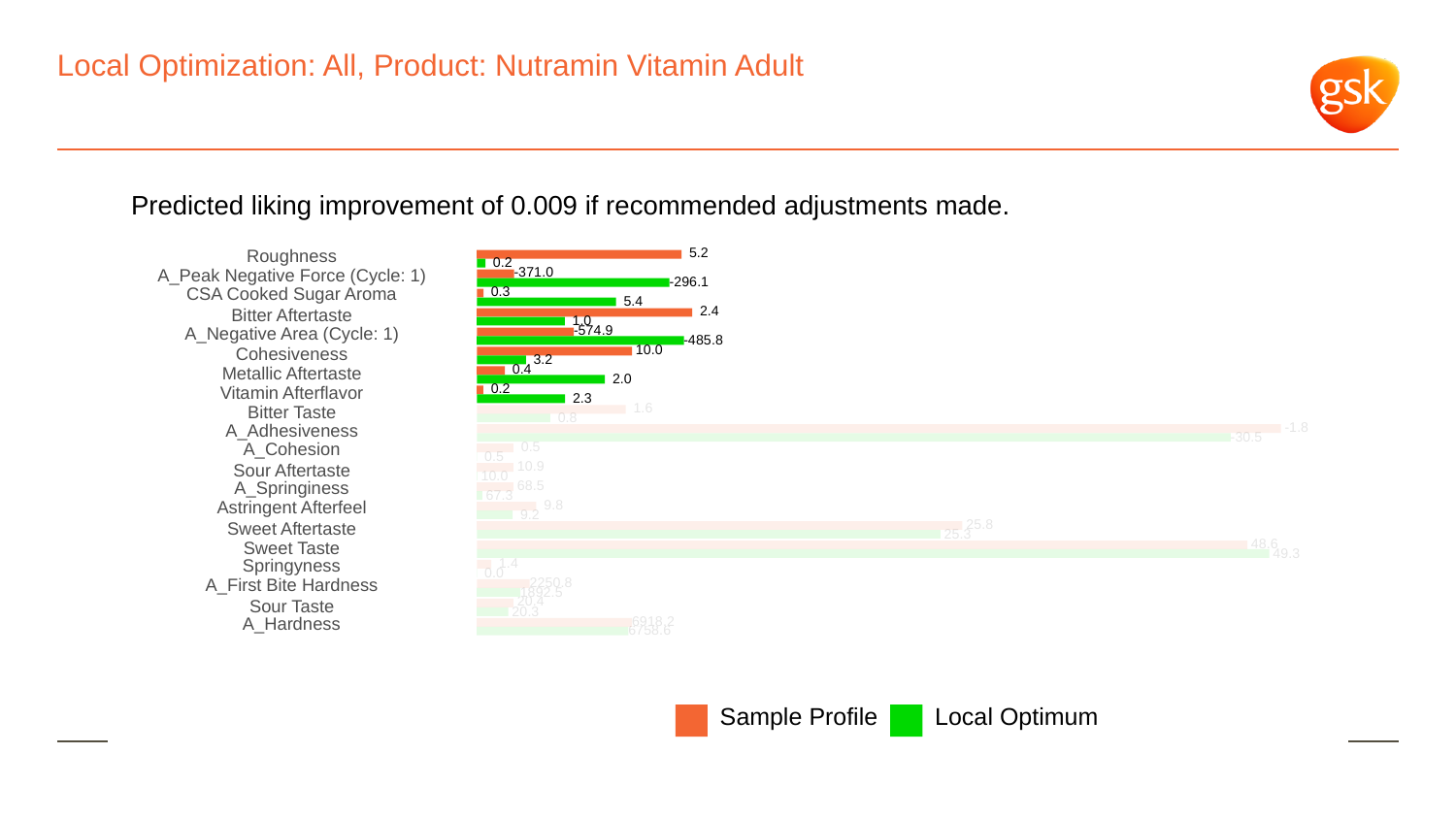

# Local Optimization: All, Product: Nutramin Vitamin Adult

Predicted liking improvement of 0.009 if recommended adjustments made.

Roughness
  5.2

  0.2

A_Peak Negative Force (Cycle: 1)
-371.0

-296.1

CSA Cooked Sugar Aroma
  0.3

  5.4

  2.4

Bitter Aftertaste
  1.0

A_Negative Area (Cycle: 1)
-574.9

-485.8

 10.0

Cohesiveness
  3.2

  0.4

Metallic Aftertaste
  2.0

  0.2

Vitamin Afterflavor
  2.3

  1.6

Bitter Taste
  0.8

 -1.8
A_Adhesiveness

-30.5

A_Cohesion
  0.5

  0.5

 10.9

Sour Aftertaste
 10.0

A_Springiness
 68.5

 67.3

Astringent Afterfeel
  9.8

  9.2

 25.8

Sweet Aftertaste
 25.3

 48.6

Sweet Taste
 49.3

Springyness
  1.4

  0.0

2250.8
A_First Bite Hardness

1892.5

 20.4

Sour Taste
 20.3

6918.2
A_Hardness

6758.6

Local Optimum
Sample Profile